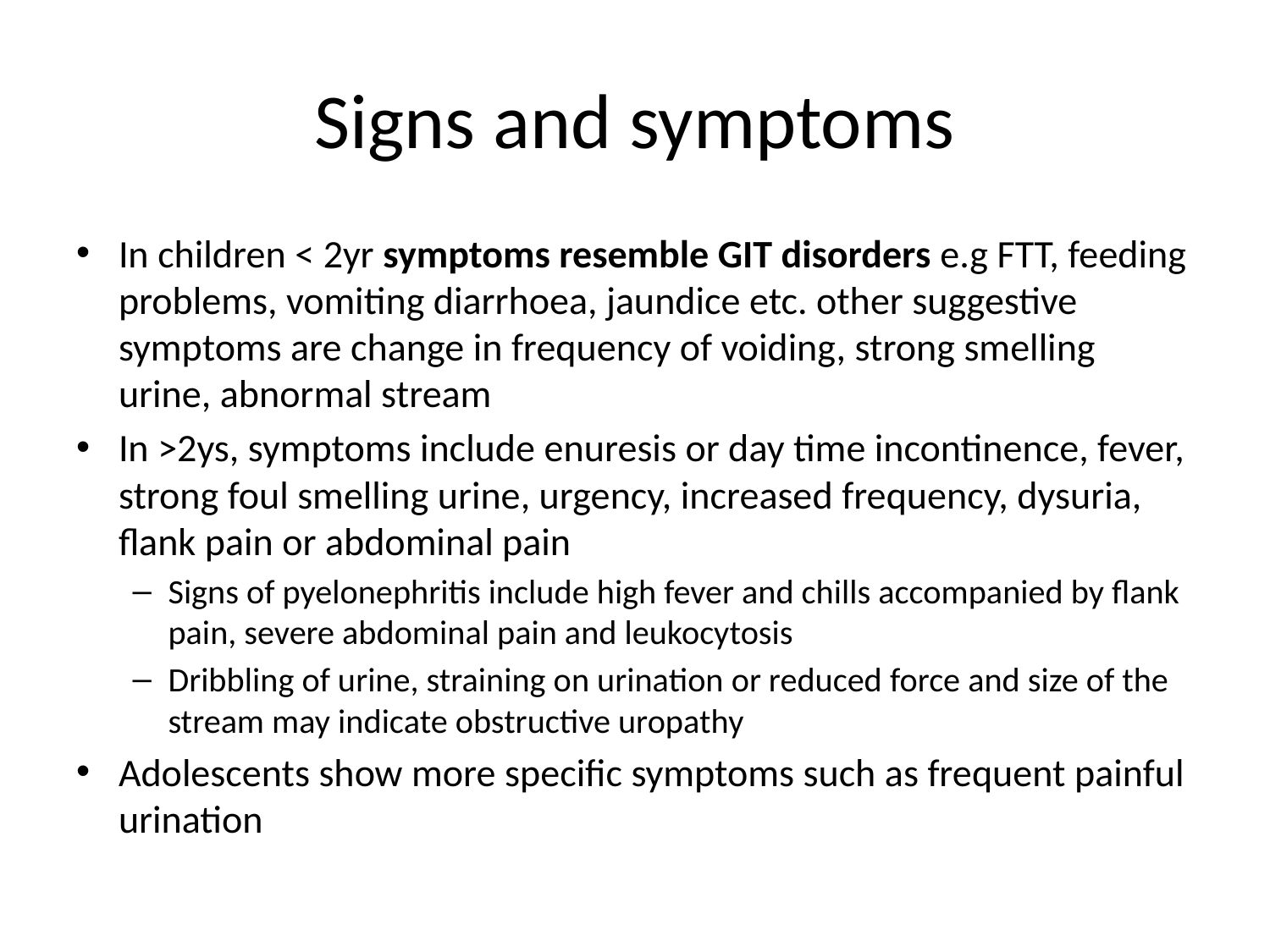

# Signs and symptoms
In children < 2yr symptoms resemble GIT disorders e.g FTT, feeding problems, vomiting diarrhoea, jaundice etc. other suggestive symptoms are change in frequency of voiding, strong smelling urine, abnormal stream
In >2ys, symptoms include enuresis or day time incontinence, fever, strong foul smelling urine, urgency, increased frequency, dysuria, flank pain or abdominal pain
Signs of pyelonephritis include high fever and chills accompanied by flank pain, severe abdominal pain and leukocytosis
Dribbling of urine, straining on urination or reduced force and size of the stream may indicate obstructive uropathy
Adolescents show more specific symptoms such as frequent painful urination